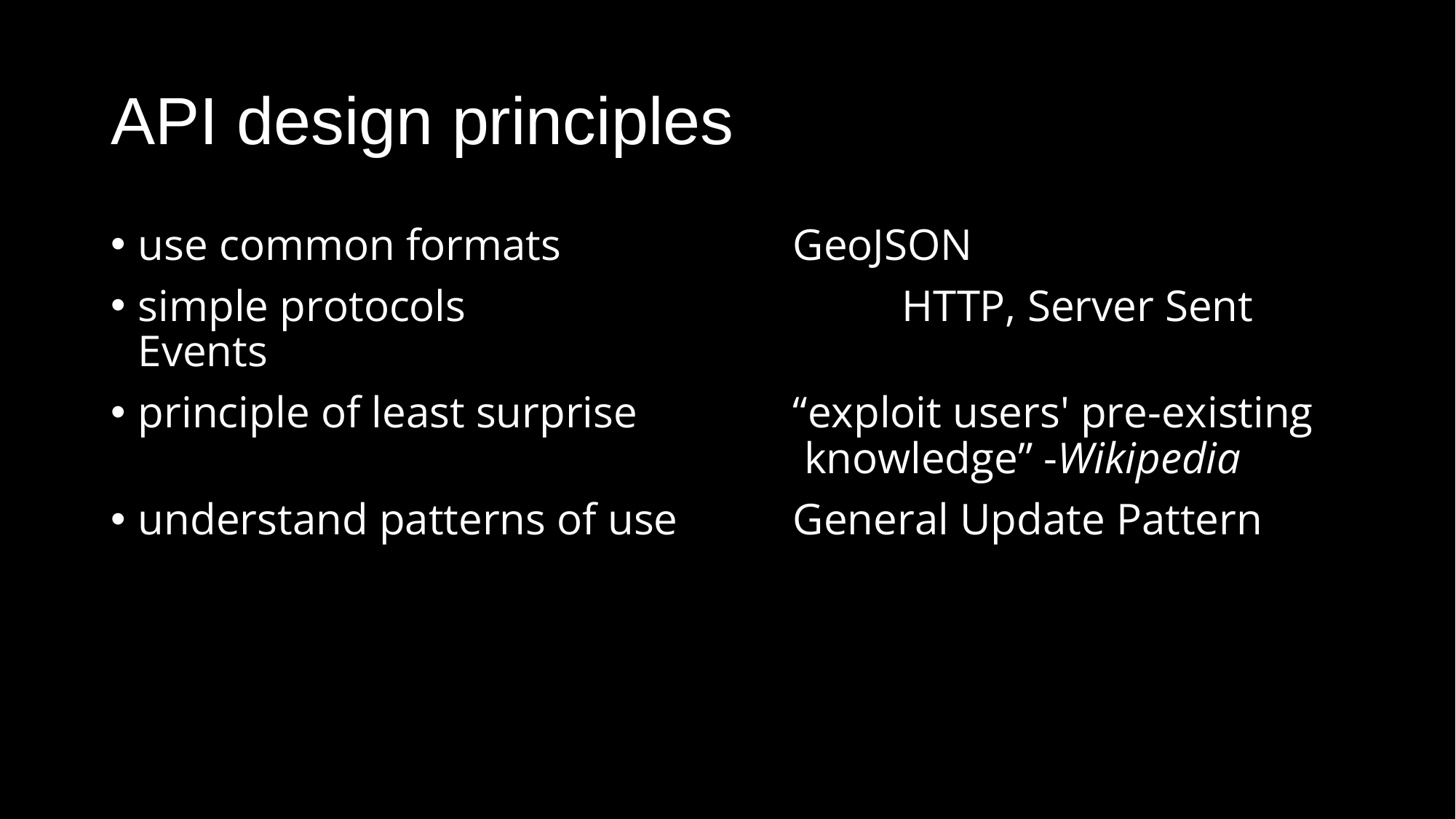

# API design principles
use common formats			GeoJSON
simple protocols				HTTP, Server Sent Events
principle of least surprise		“exploit users' pre-existing							 knowledge” -Wikipedia
understand patterns of use		General Update Pattern